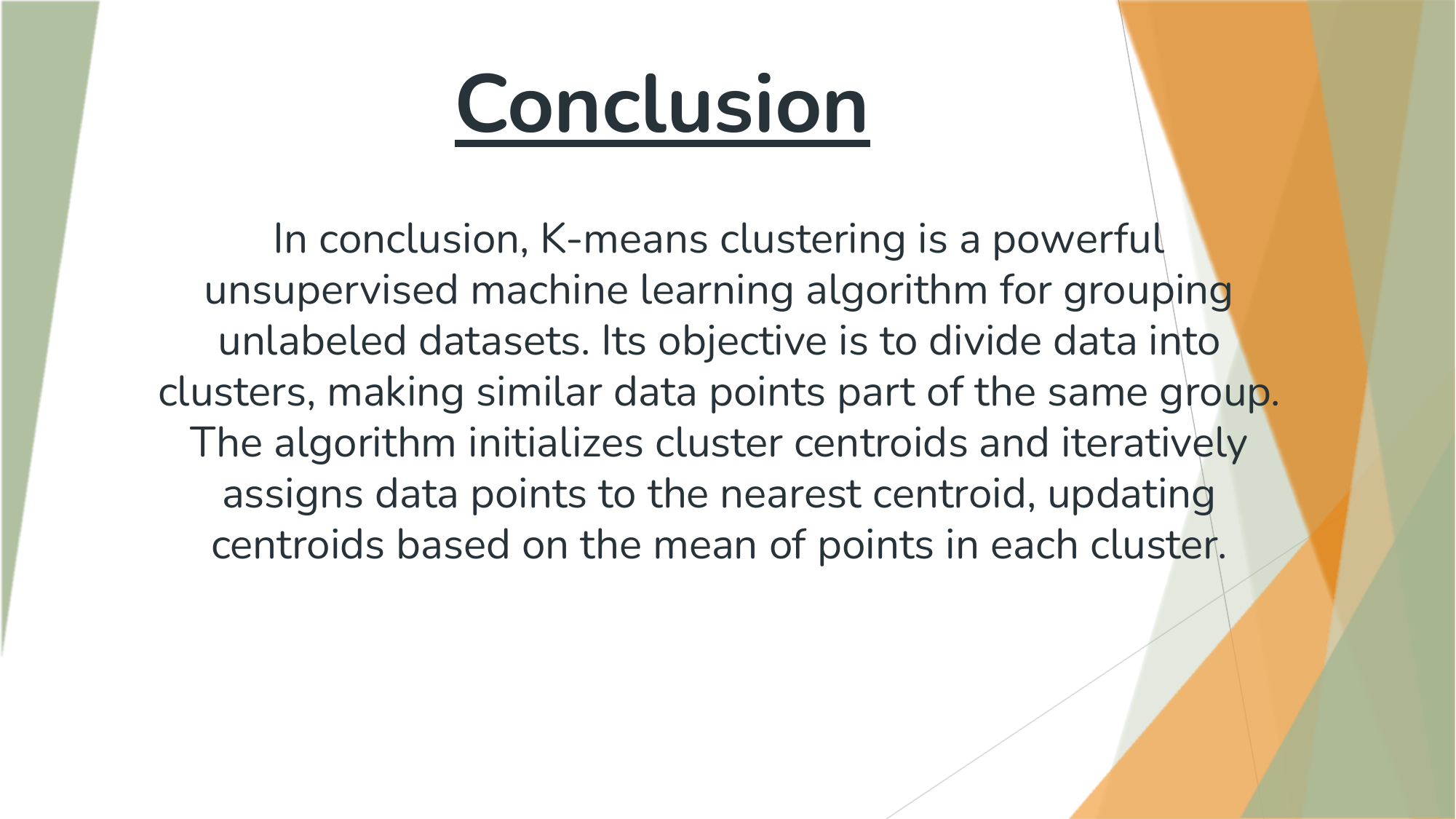

# Conclusion
In conclusion, K-means clustering is a powerful unsupervised machine learning algorithm for grouping unlabeled datasets. Its objective is to divide data into clusters, making similar data points part of the same group. The algorithm initializes cluster centroids and iteratively assigns data points to the nearest centroid, updating centroids based on the mean of points in each cluster.